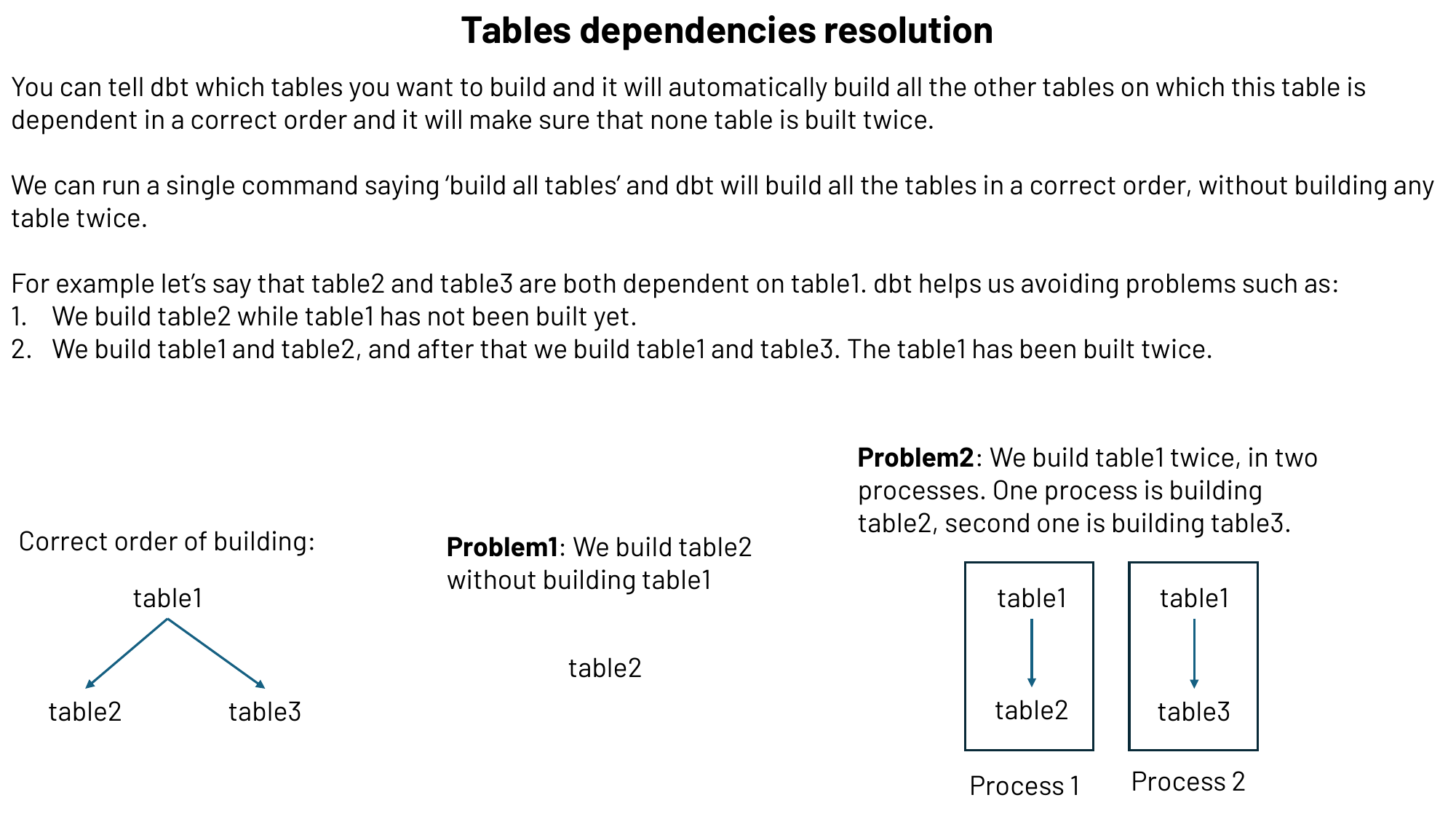

Tables dependencies resolution
You can tell dbt which tables you want to build and it will automatically build all the other tables on which this table is dependent in a correct order and it will make sure that none table is built twice.

We can run a single command saying ‘build all tables’ and dbt will build all the tables in a correct order, without building any table twice.

For example let’s say that table2 and table3 are both dependent on table1. dbt helps us avoiding problems such as:
We build table2 while table1 has not been built yet.
We build table1 and table2, and after that we build table1 and table3. The table1 has been built twice.
Problem2: We build table1 twice, in two processes. One process is building table2, second one is building table3.
Correct order of building:
Problem1: We build table2 without building table1

table1
table1
table1
table2
table2
table2
table3
table3
Process 2
Process 1